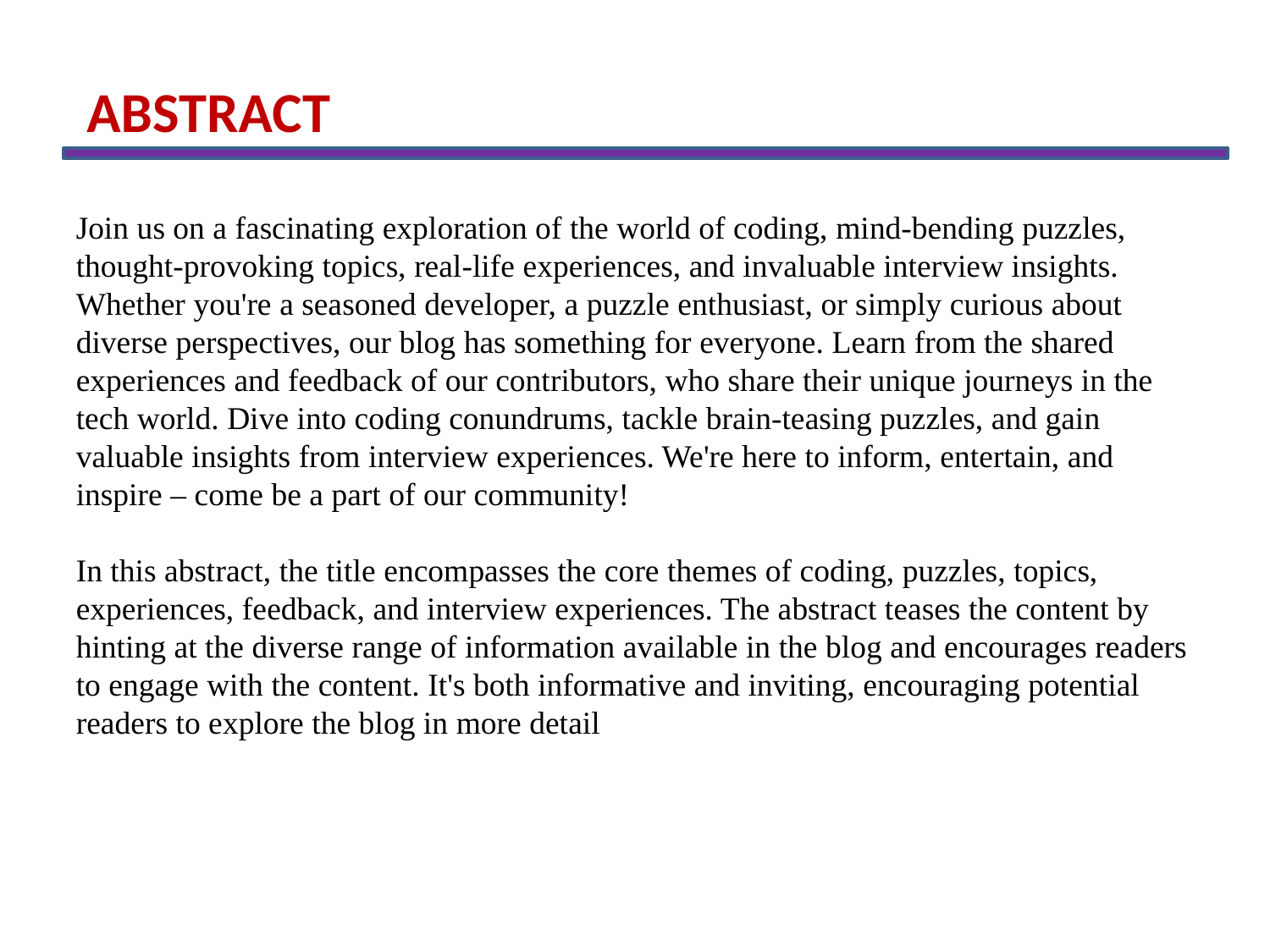

ABSTRACT

Join us on a fascinating exploration of the world of coding, mind-bending puzzles, thought-provoking topics, real-life experiences, and invaluable interview insights. Whether you're a seasoned developer, a puzzle enthusiast, or simply curious about diverse perspectives, our blog has something for everyone. Learn from the shared experiences and feedback of our contributors, who share their unique journeys in the tech world. Dive into coding conundrums, tackle brain-teasing puzzles, and gain valuable insights from interview experiences. We're here to inform, entertain, and inspire – come be a part of our community!

In this abstract, the title encompasses the core themes of coding, puzzles, topics, experiences, feedback, and interview experiences. The abstract teases the content by hinting at the diverse range of information available in the blog and encourages readers to engage with the content. It's both informative and inviting, encouraging potential readers to explore the blog in more detail